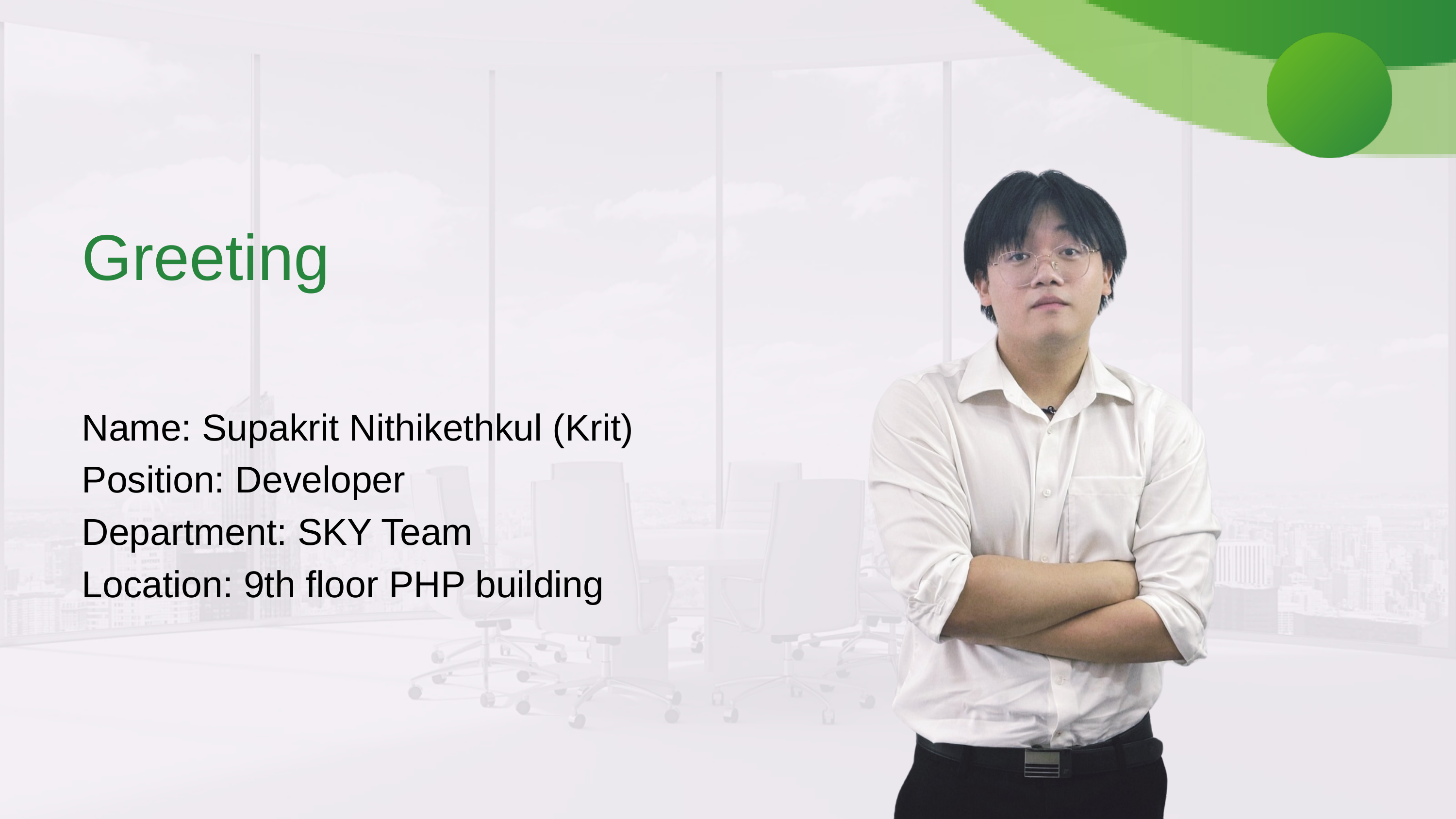

Greeting
Name: Supakrit Nithikethkul (Krit)
Position: Developer
Department: SKY Team
Location: 9th floor PHP building